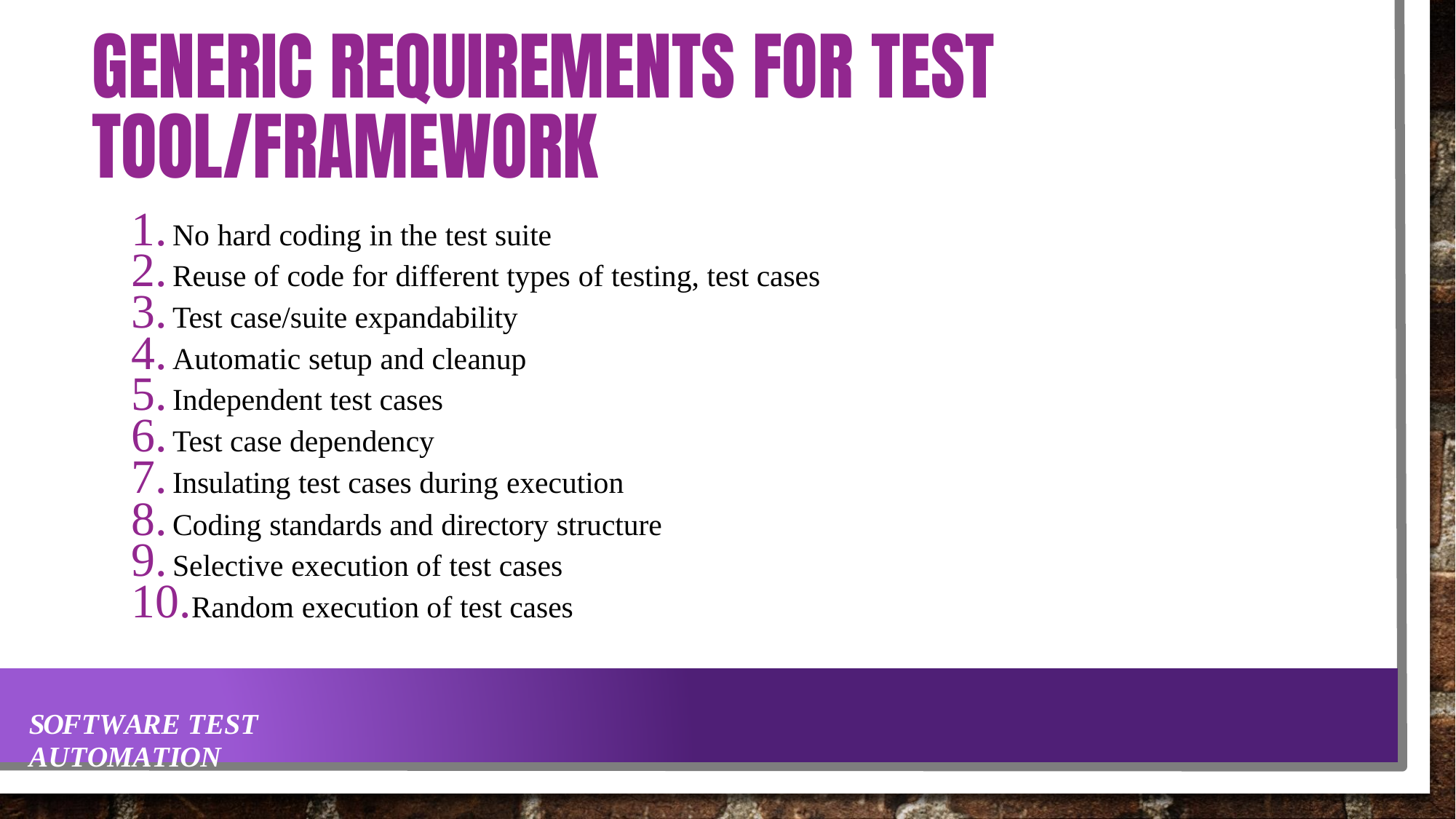

# GENERIC REQUIREMENTS FOR TEST  TOOL/FRAMEWORK
No hard coding in the test suite
Reuse of code for different types of testing, test cases
Test case/suite expandability
Automatic setup and cleanup
Independent test cases
Test case dependency
Insulating test cases during execution
Coding standards and directory structure
Selective execution of test cases
Random execution of test cases
SOFTWARE TEST AUTOMATION